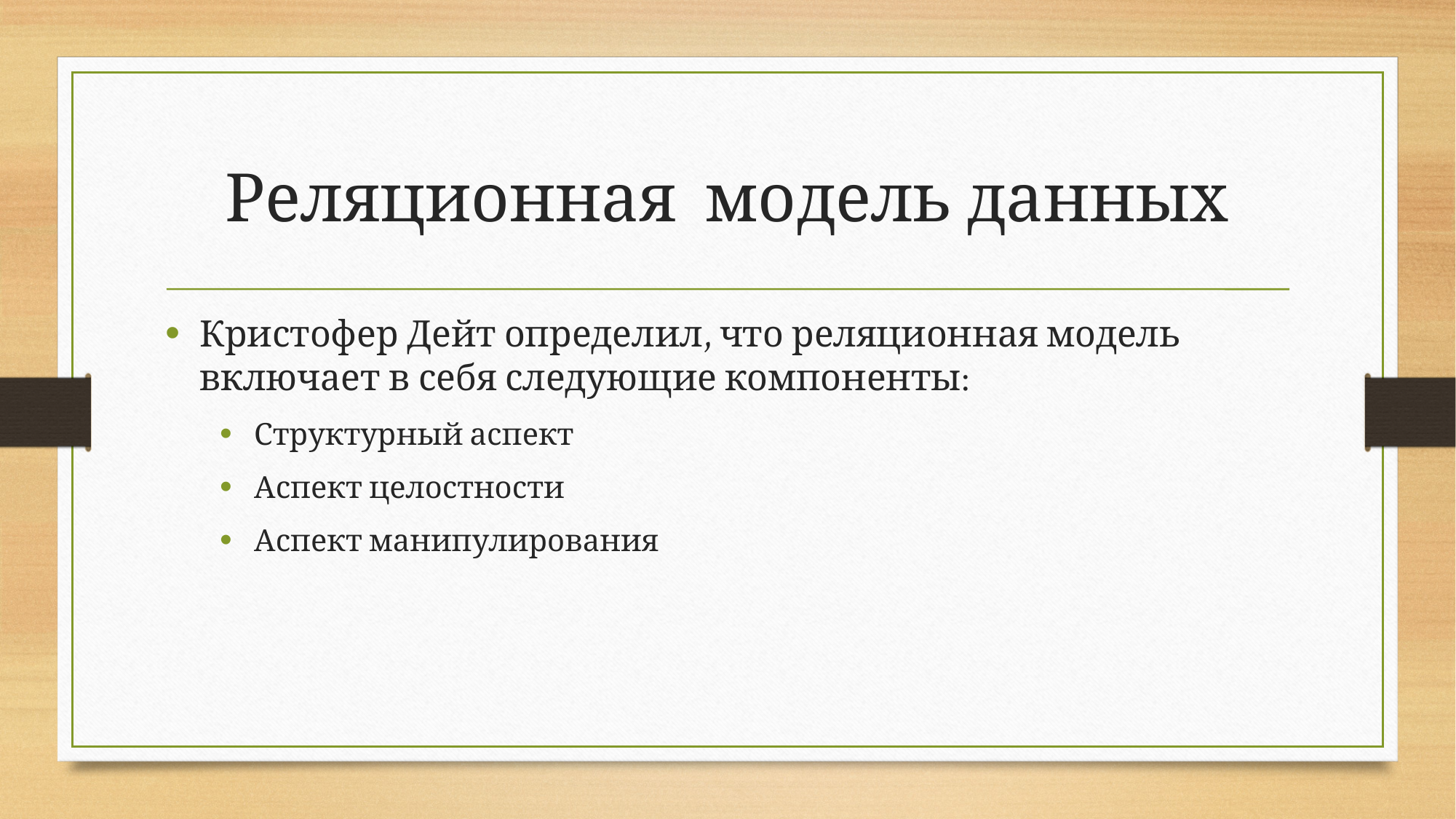

# Реляционная  модель данных
Кристофер Дейт определил, что реляционная модель включает в себя следующие компоненты:
Структурный аспект
Аспект целостности
Аспект манипулирования